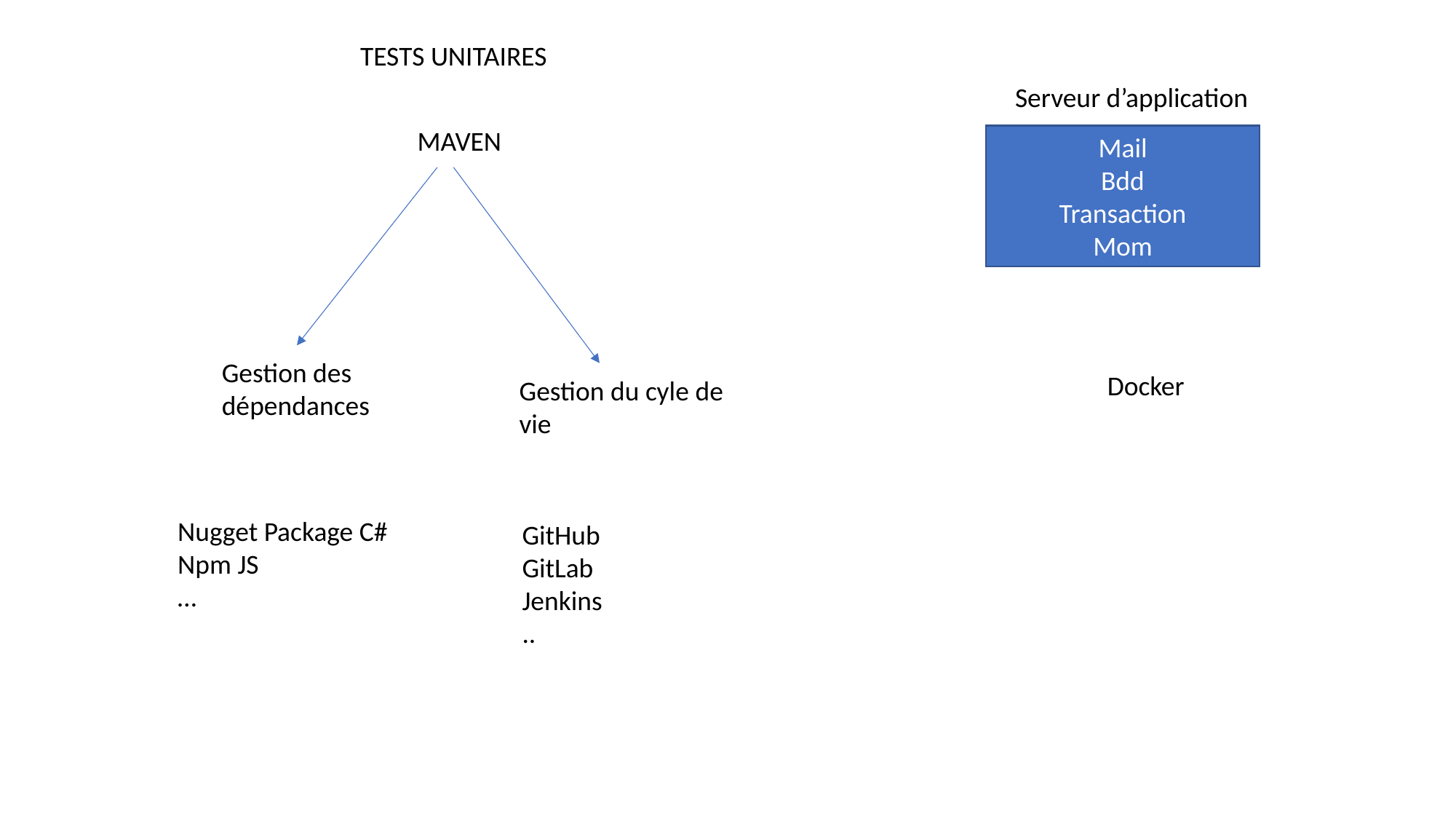

TESTS UNITAIRES
Serveur d’application
MAVEN
Mail
Bdd
Transaction
Mom
Gestion des dépendances
Docker
Gestion du cyle de vie
Nugget Package C#
Npm JS
…
GitHub
GitLab
Jenkins
..